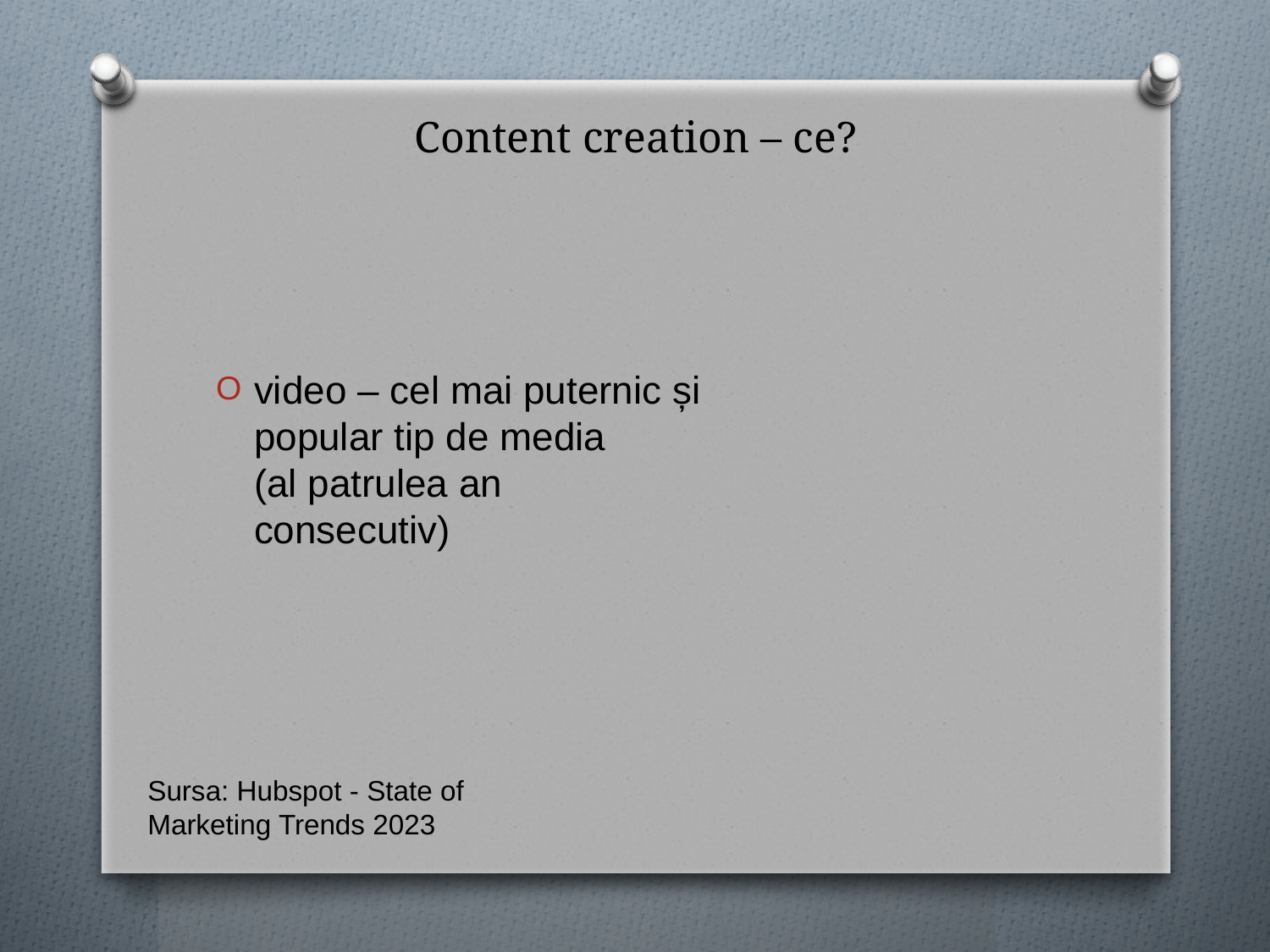

# Content creation – ce?

video – cel mai puternic și popular tip de media        (al patrulea an consecutiv)
Sursa: Hubspot - State of Marketing Trends 2023